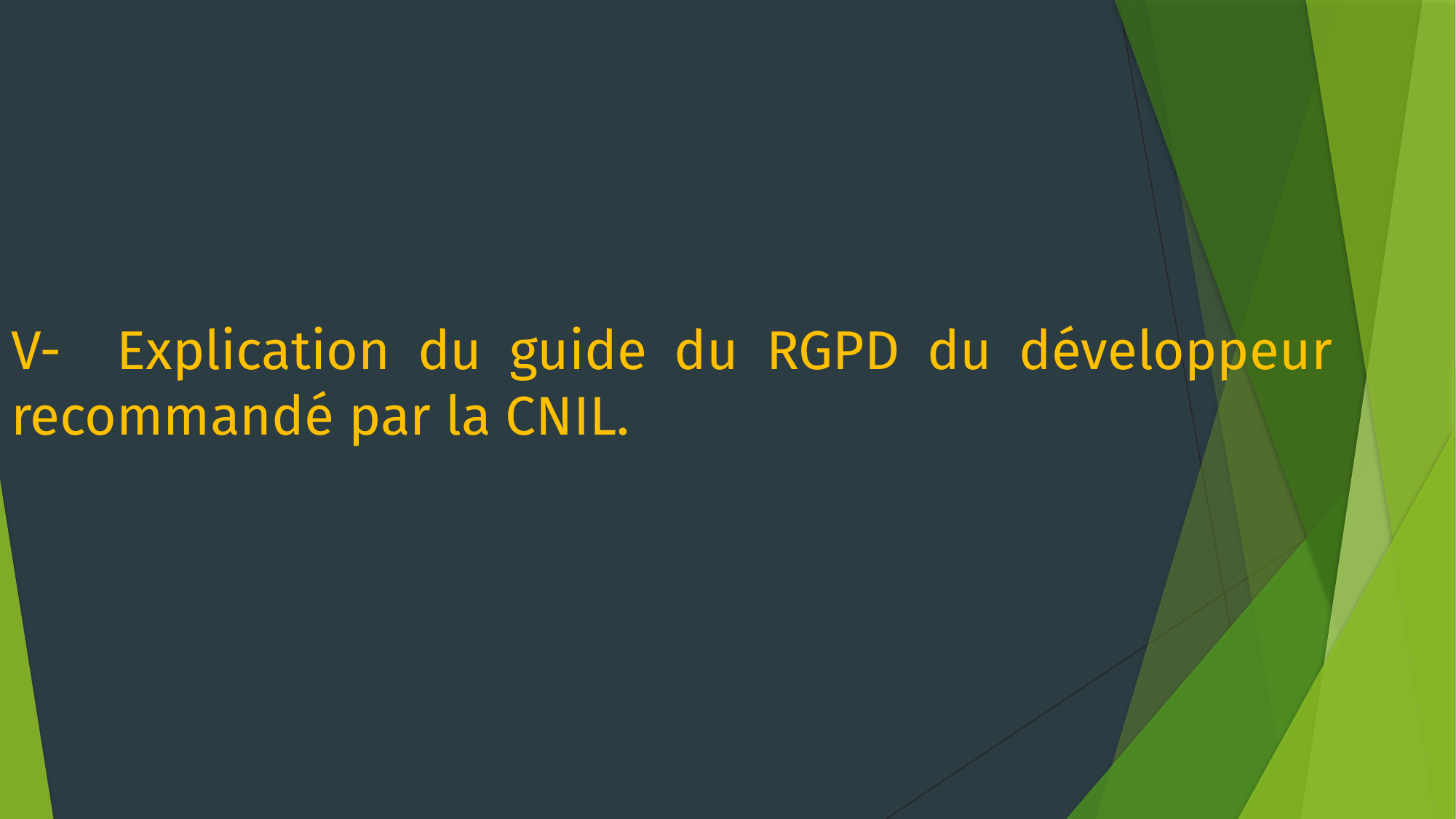

# V-  Explication du guide du RGPD du développeur recommandé par la CNIL.